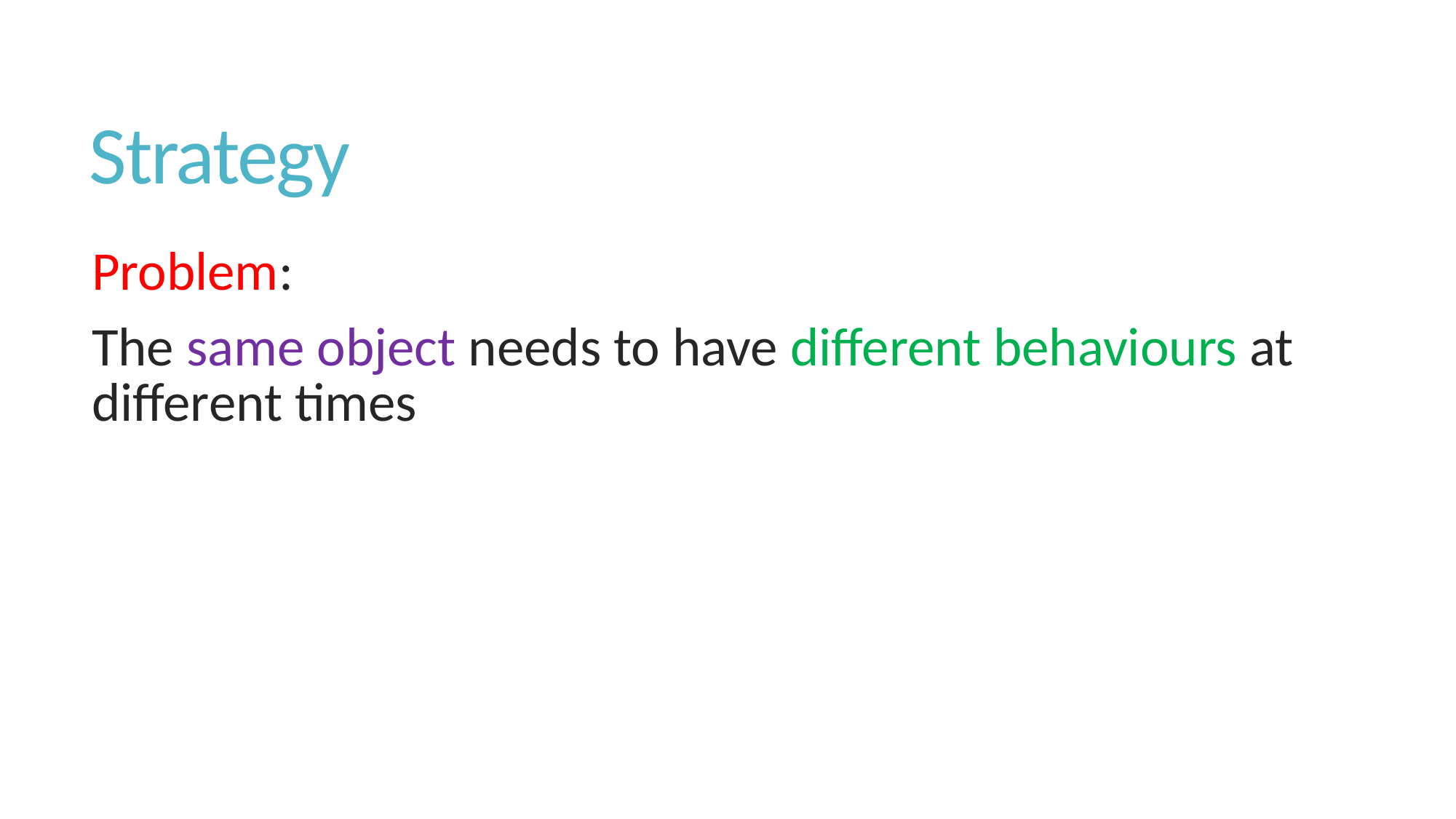

# Strategy
Problem:
The same object needs to have different behaviours at different times